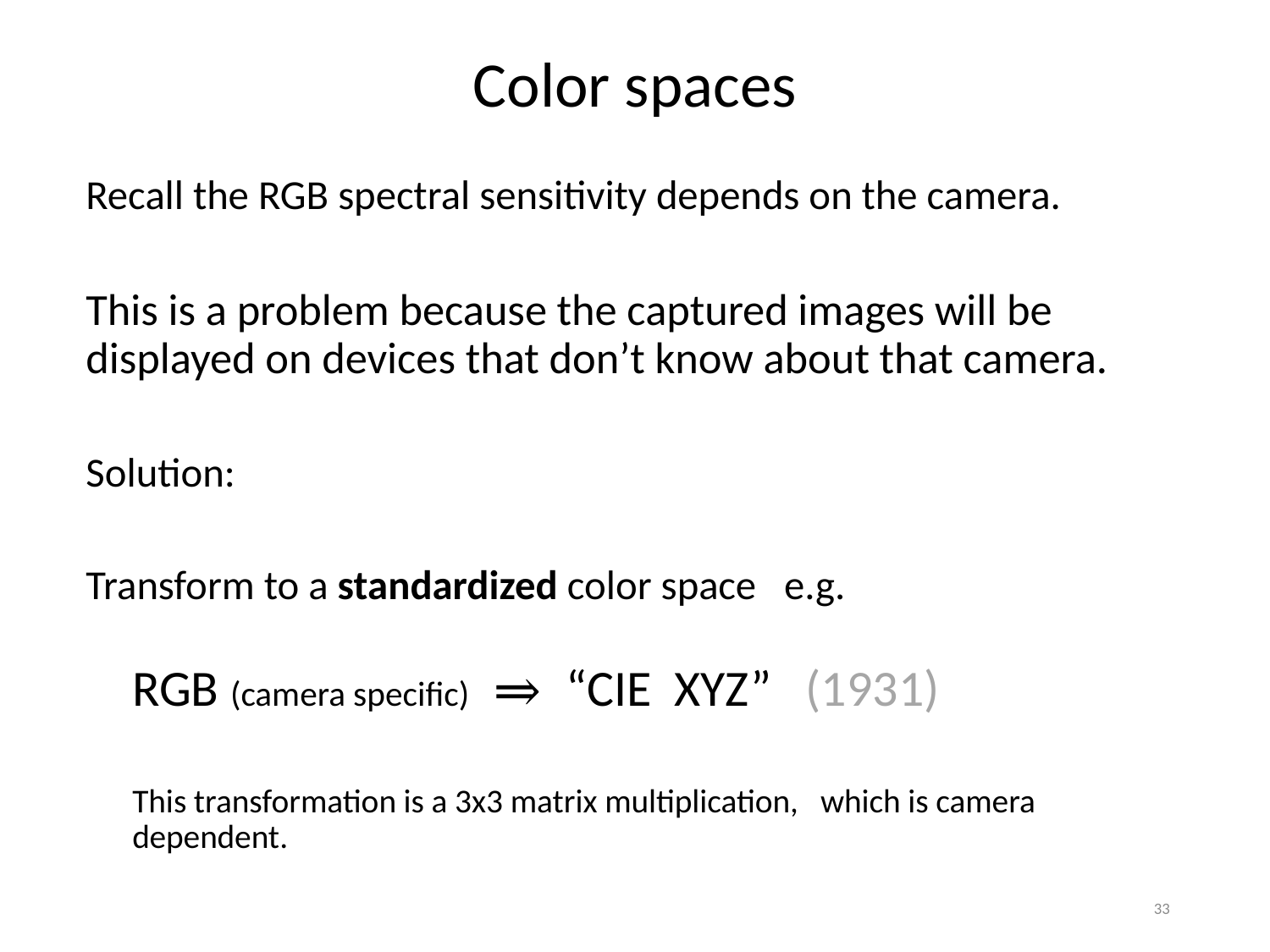

# Color spaces
Recall the RGB spectral sensitivity depends on the camera.

This is a problem because the captured images will be displayed on devices that don’t know about that camera.

Solution:

Transform to a standardized color space   e.g.

RGB (camera specific)  ⇒  “CIE  XYZ”   (1931)

This transformation is a 3x3 matrix multiplication,   which is camera dependent.
33